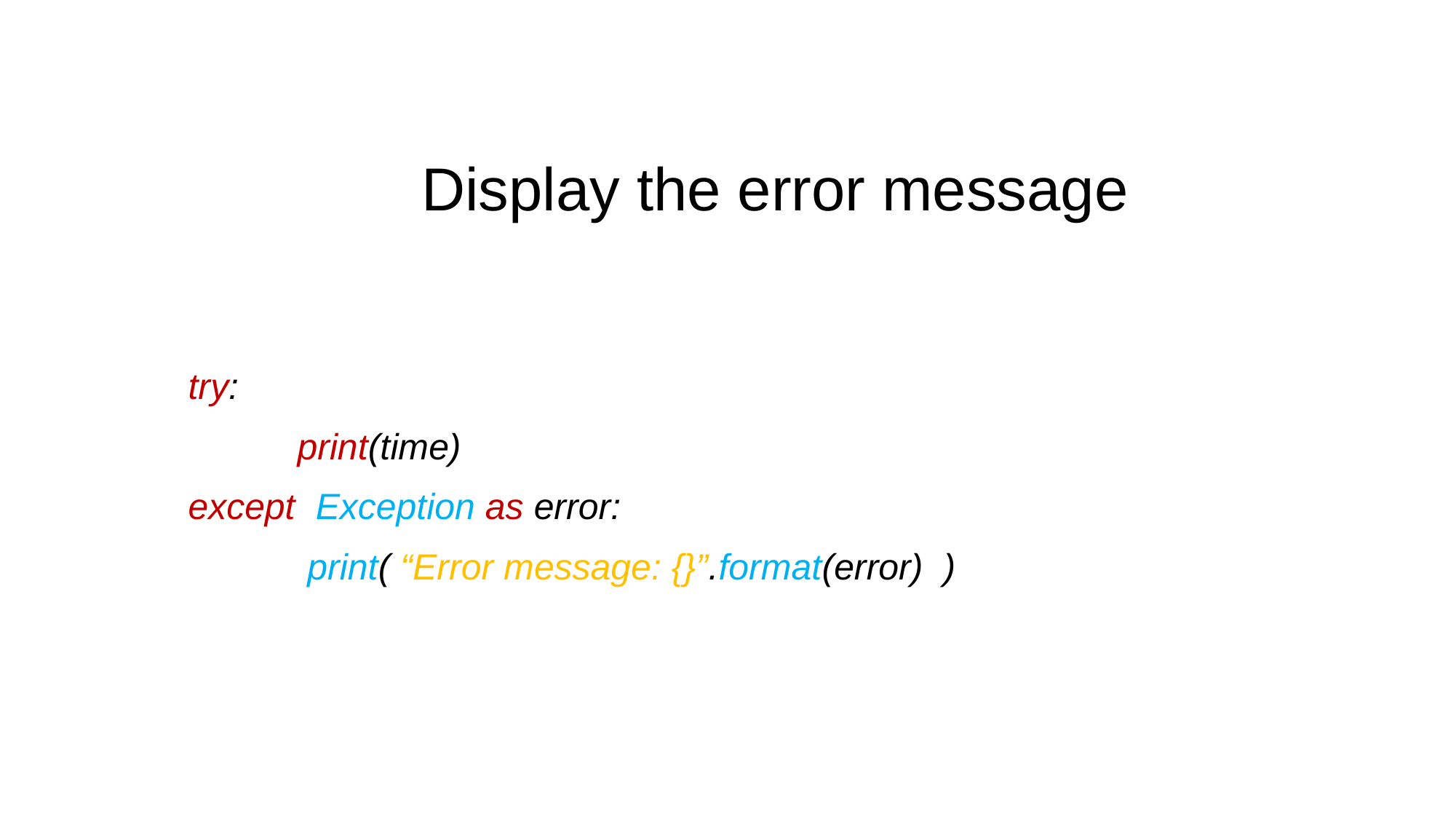

# Display the error message
try:
	print(time)
except  Exception as error:
      	 print( “Error message: {}”.format(error)  )